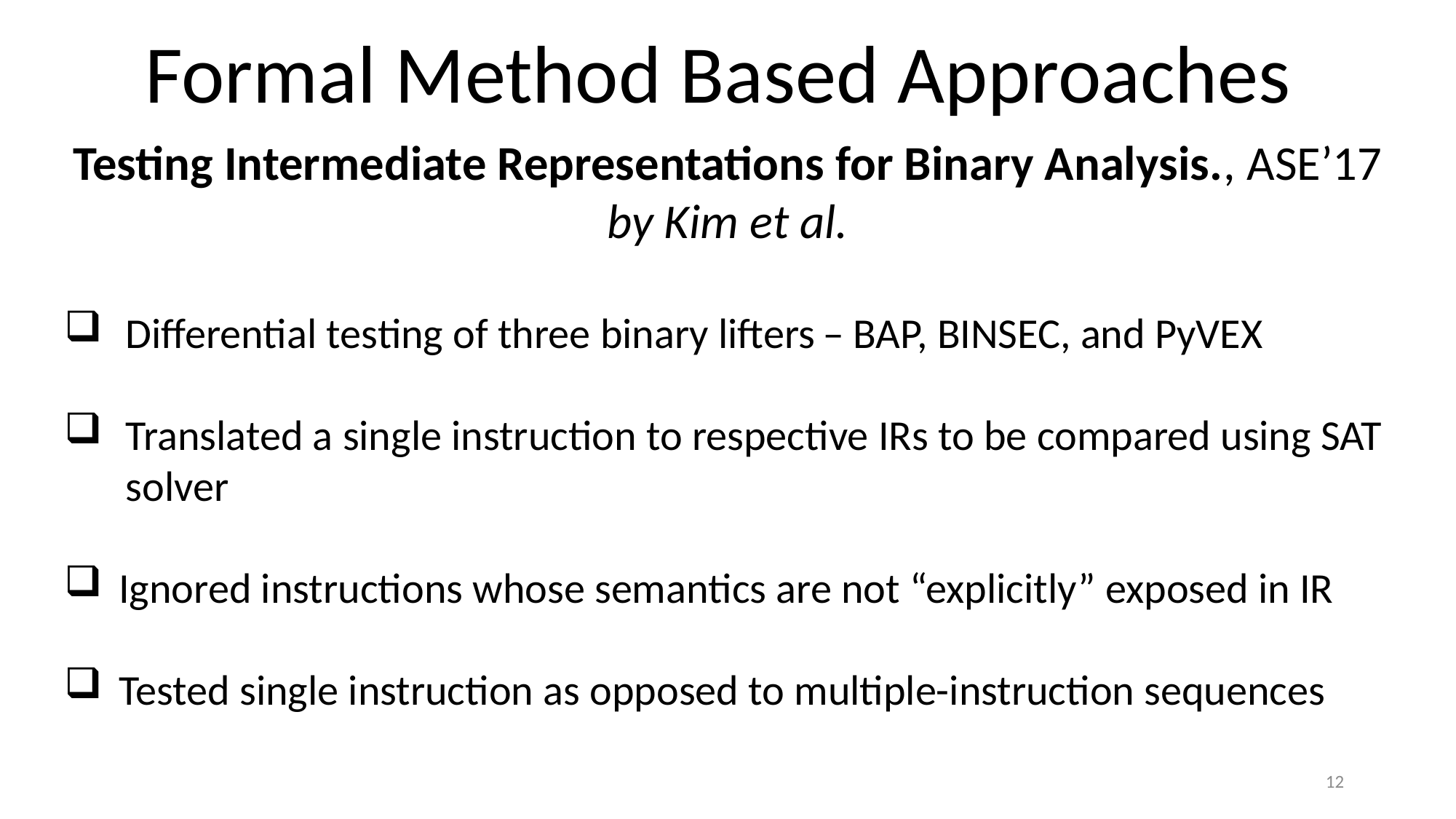

# Formal Method Based Approaches
Testing Intermediate Representations for Binary Analysis., ASE’17 by Kim et al.

Differential testing of three binary lifters  ̶  BAP, BINSEC, and PyVEX

Translated a single instruction to respective IRs to be compared using SAT solver

Ignored instructions whose semantics are not “explicitly” exposed in IR

Tested single instruction as opposed to multiple-instruction sequences

12